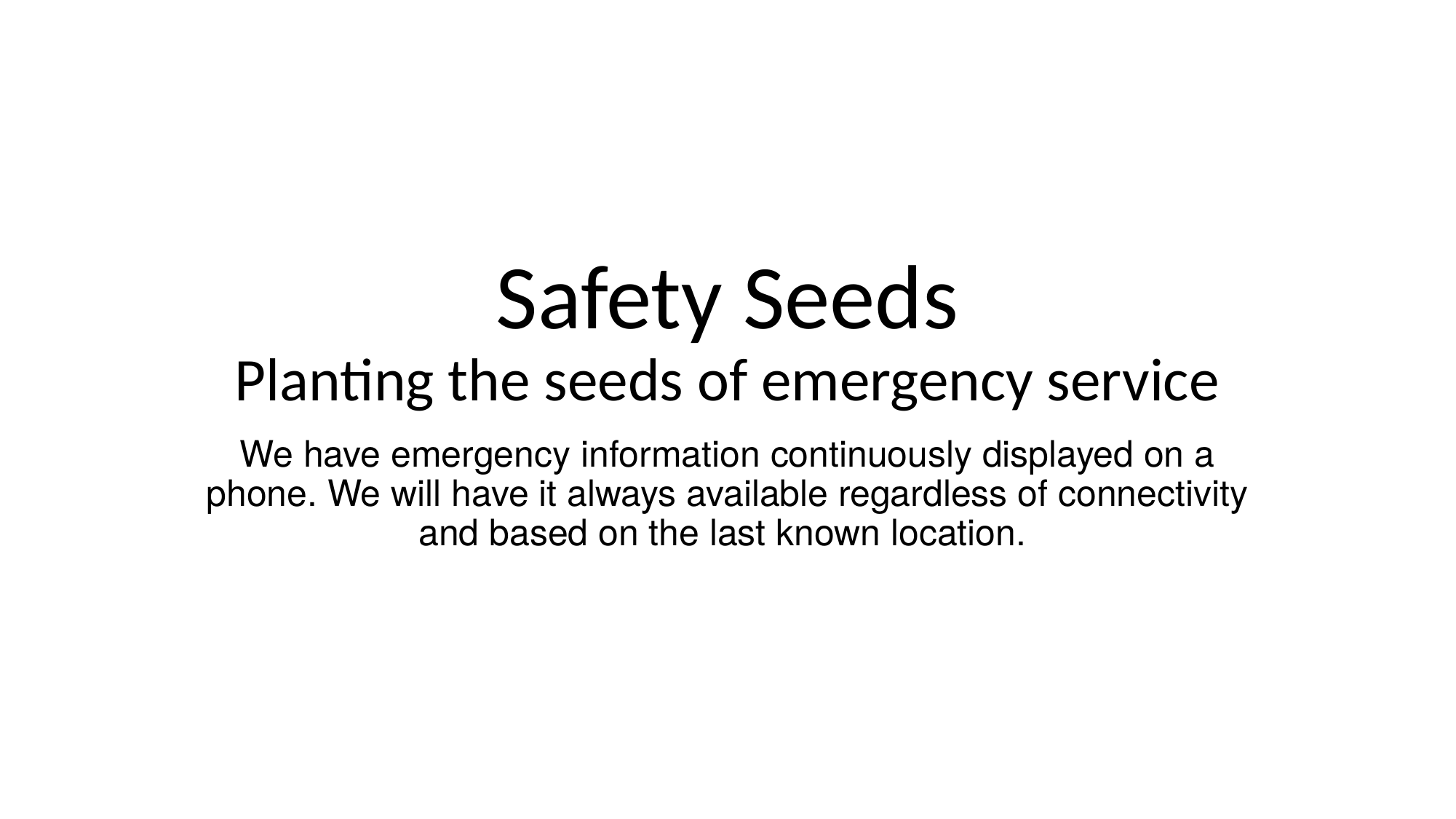

# Safety Seeds Planting the seeds of emergency service
We have emergency information continuously displayed on a phone. We will have it always available regardless of connectivity and based on the last known location.